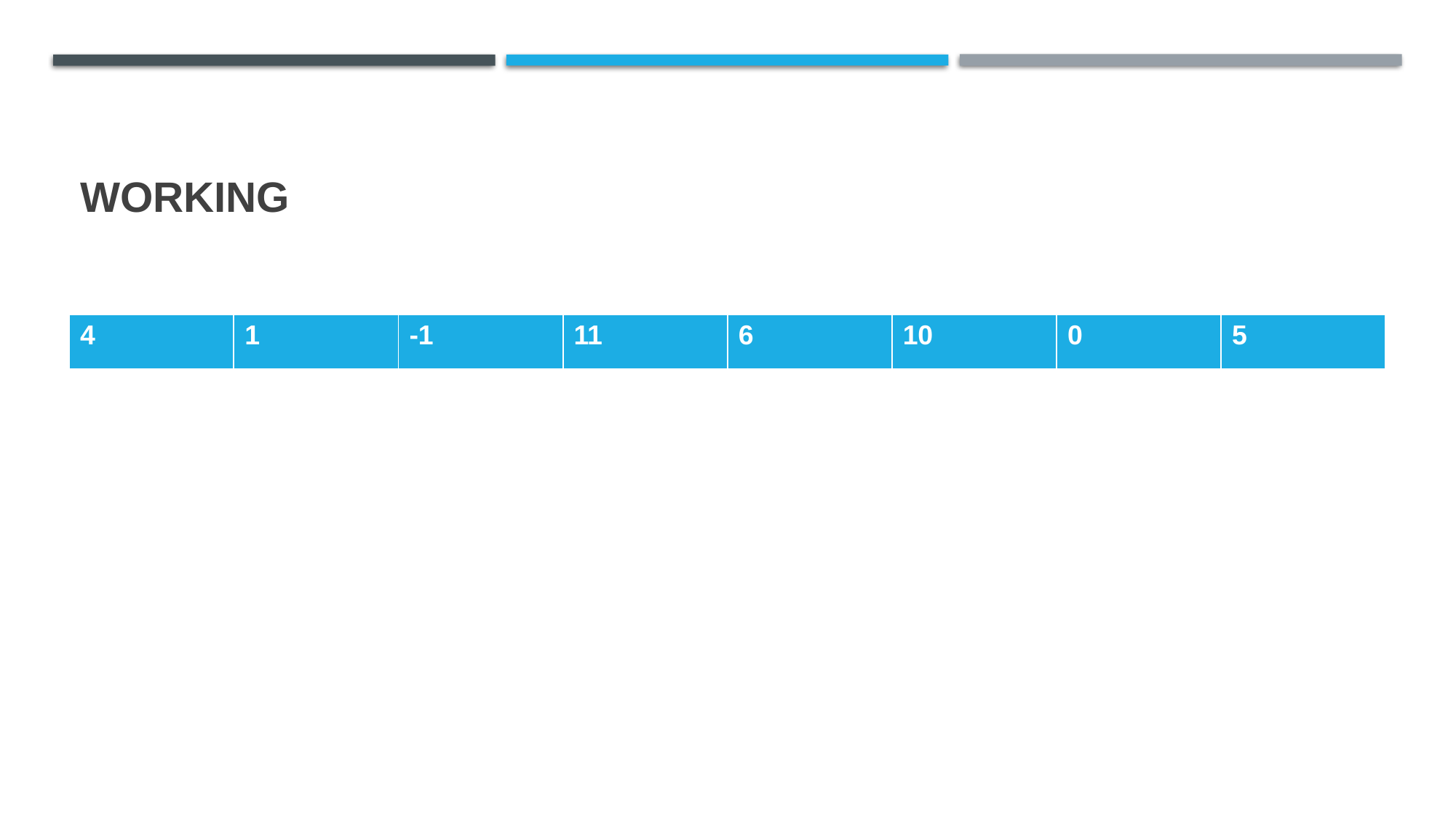

# Working
| 4 | 1 | -1 | 11 | 6 | 10 | 0 | 5 |
| --- | --- | --- | --- | --- | --- | --- | --- |